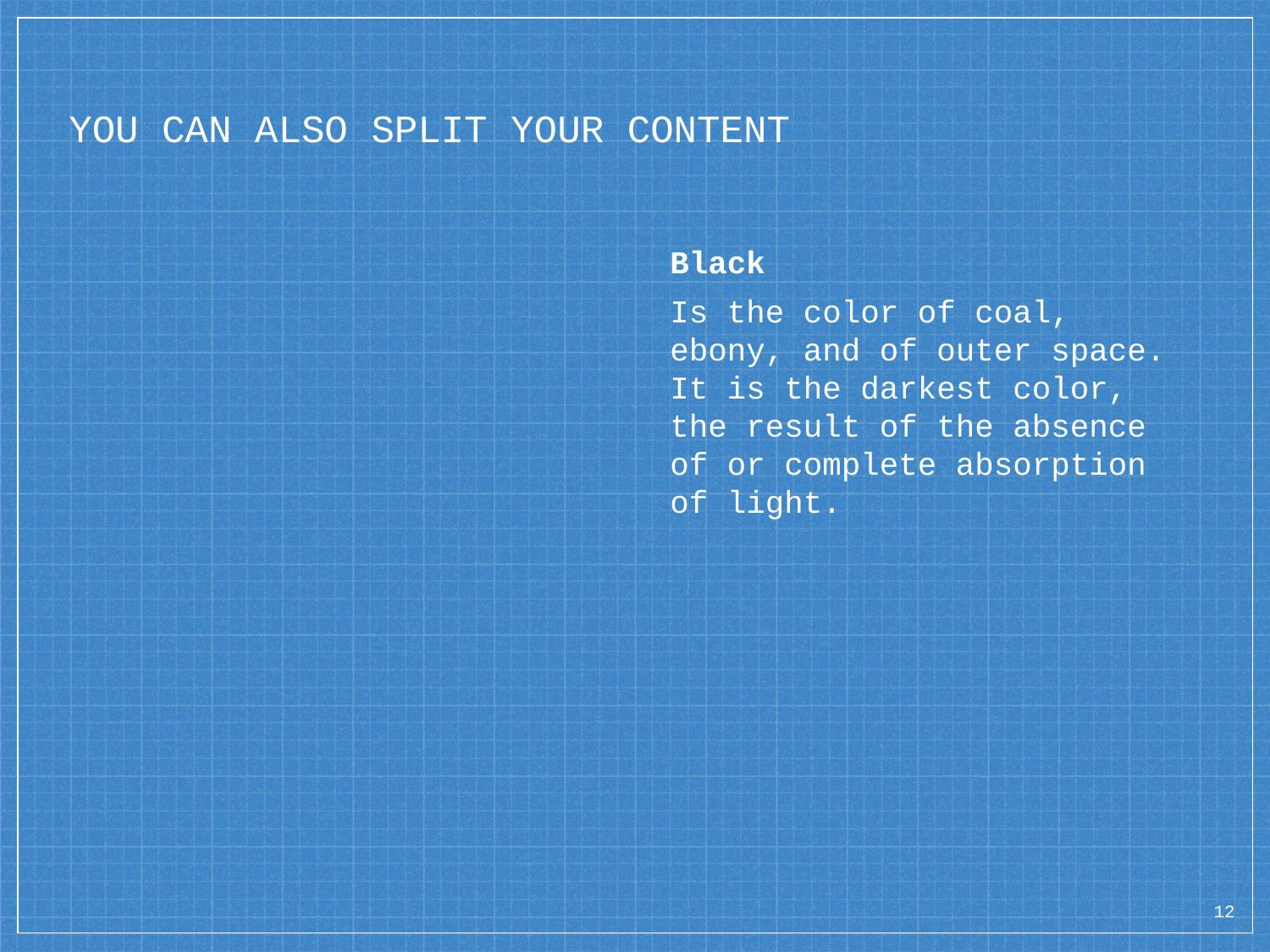

# YOU CAN ALSO SPLIT YOUR CONTENT

Black
Is the color of coal, ebony, and of outer space. It is the darkest color, the result of the absence of or complete absorption of light.
12